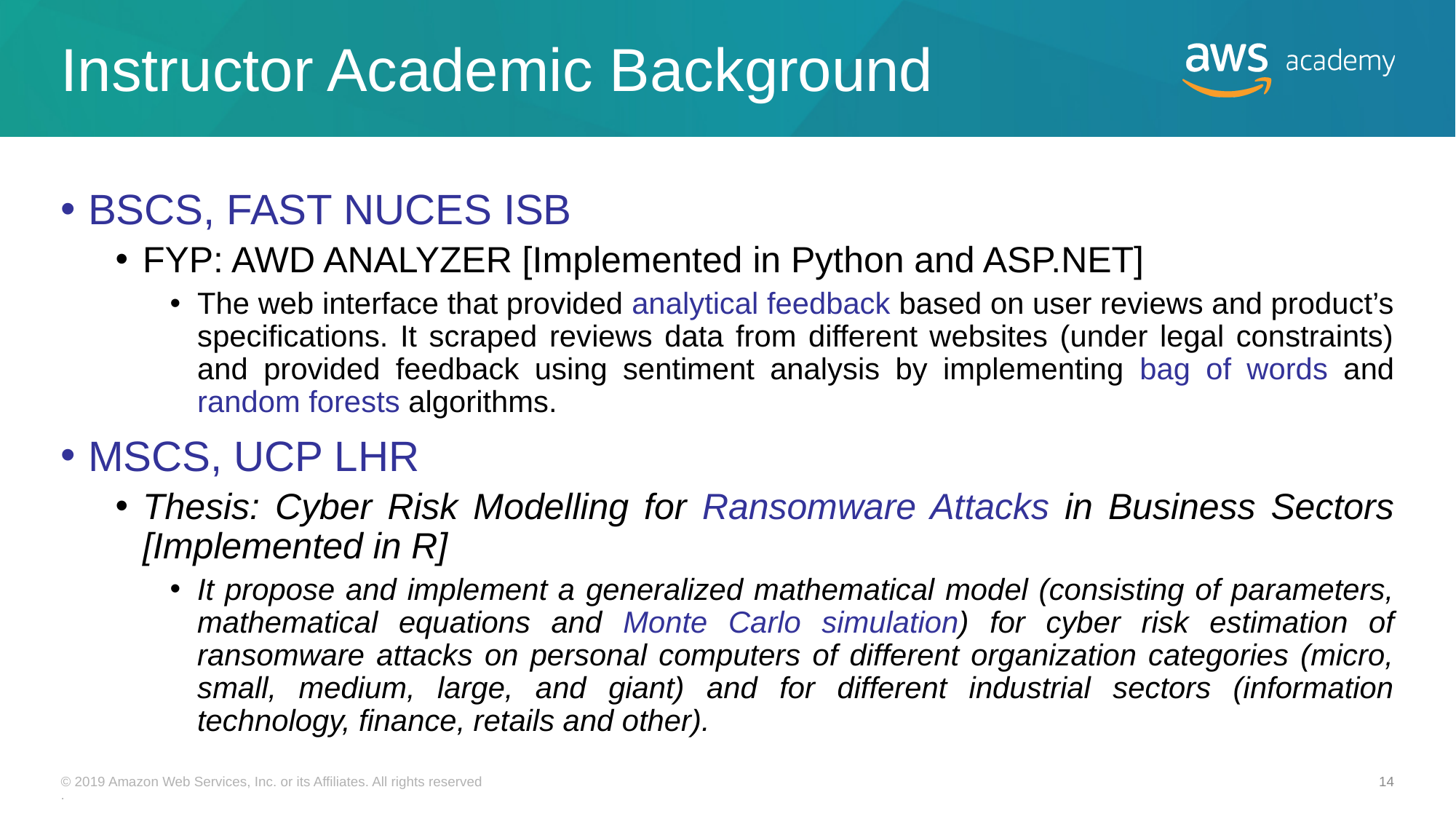

# Instructor Academic Background
BSCS, FAST NUCES ISB
FYP: AWD ANALYZER [Implemented in Python and ASP.NET]
The web interface that provided analytical feedback based on user reviews and product’s specifications. It scraped reviews data from different websites (under legal constraints) and provided feedback using sentiment analysis by implementing bag of words and random forests algorithms.
MSCS, UCP LHR
Thesis: Cyber Risk Modelling for Ransomware Attacks in Business Sectors [Implemented in R]
It propose and implement a generalized mathematical model (consisting of parameters, mathematical equations and Monte Carlo simulation) for cyber risk estimation of ransomware attacks on personal computers of different organization categories (micro, small, medium, large, and giant) and for different industrial sectors (information technology, finance, retails and other).

© 2019 Amazon Web Services, Inc. or its Affiliates. All rights reserved.
14